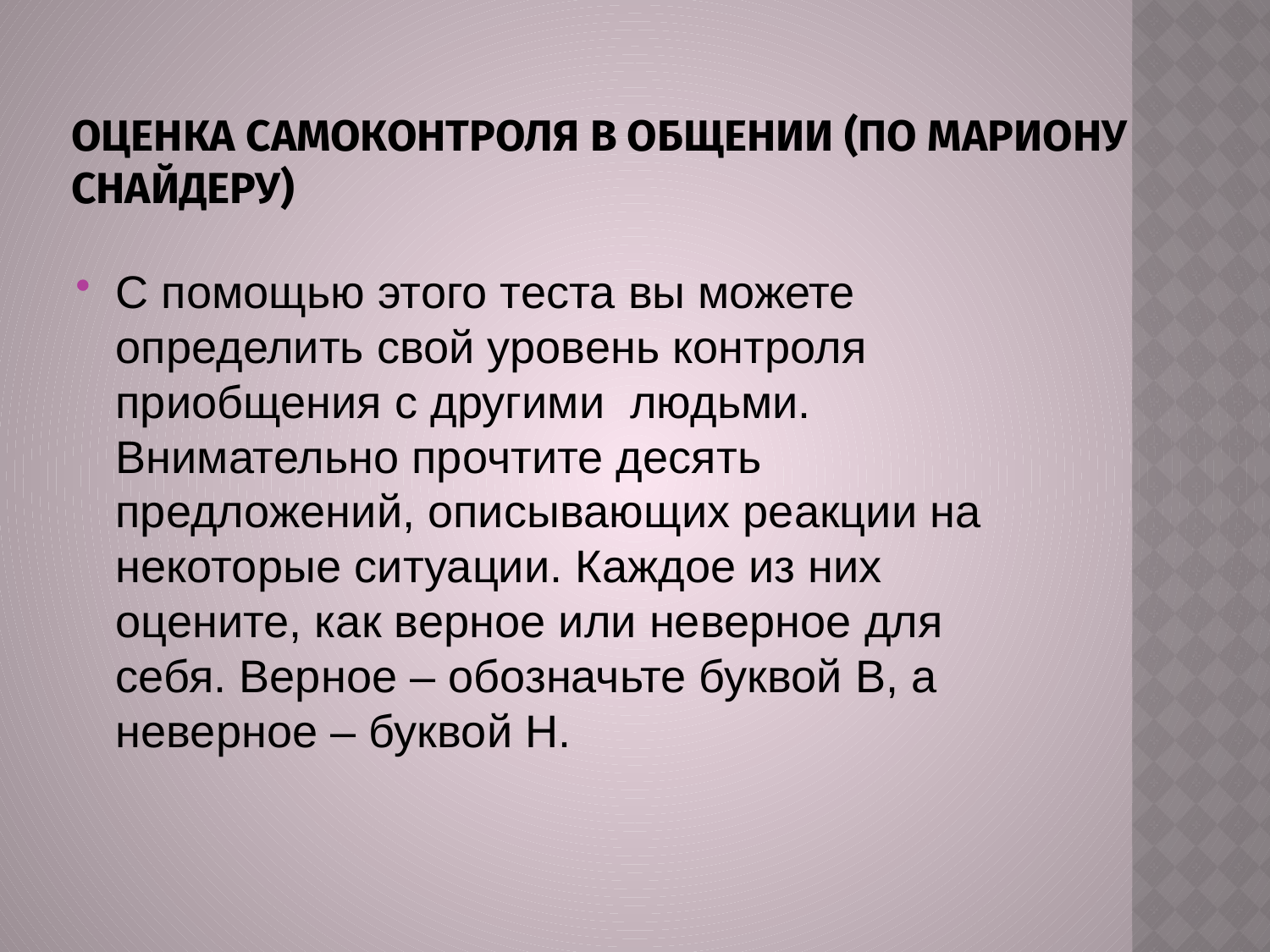

# Оценка самоконтроля в общении (по Мариону Снайдеру)
С помощью этого теста вы можете определить свой уровень контроля приобщения с другими  людьми. Внимательно прочтите десять предложений, описывающих реакции на некоторые ситуации. Каждое из них оцените, как верное или неверное для себя. Верное – обозначьте буквой В, а неверное – буквой Н.